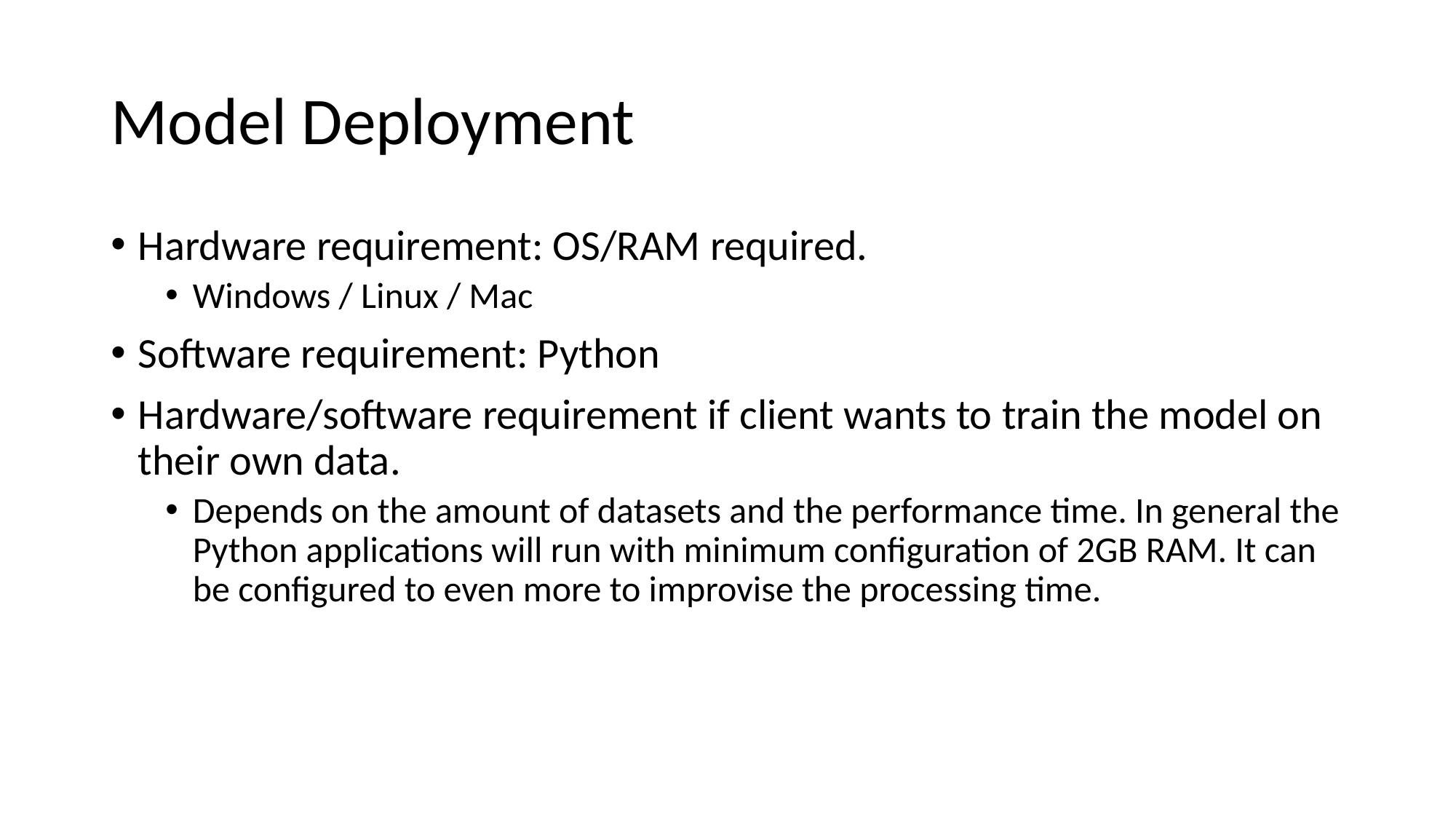

# Model Deployment
Hardware requirement: OS/RAM required.
Windows / Linux / Mac
Software requirement: Python
Hardware/software requirement if client wants to train the model on their own data.
Depends on the amount of datasets and the performance time. In general the Python applications will run with minimum configuration of 2GB RAM. It can be configured to even more to improvise the processing time.